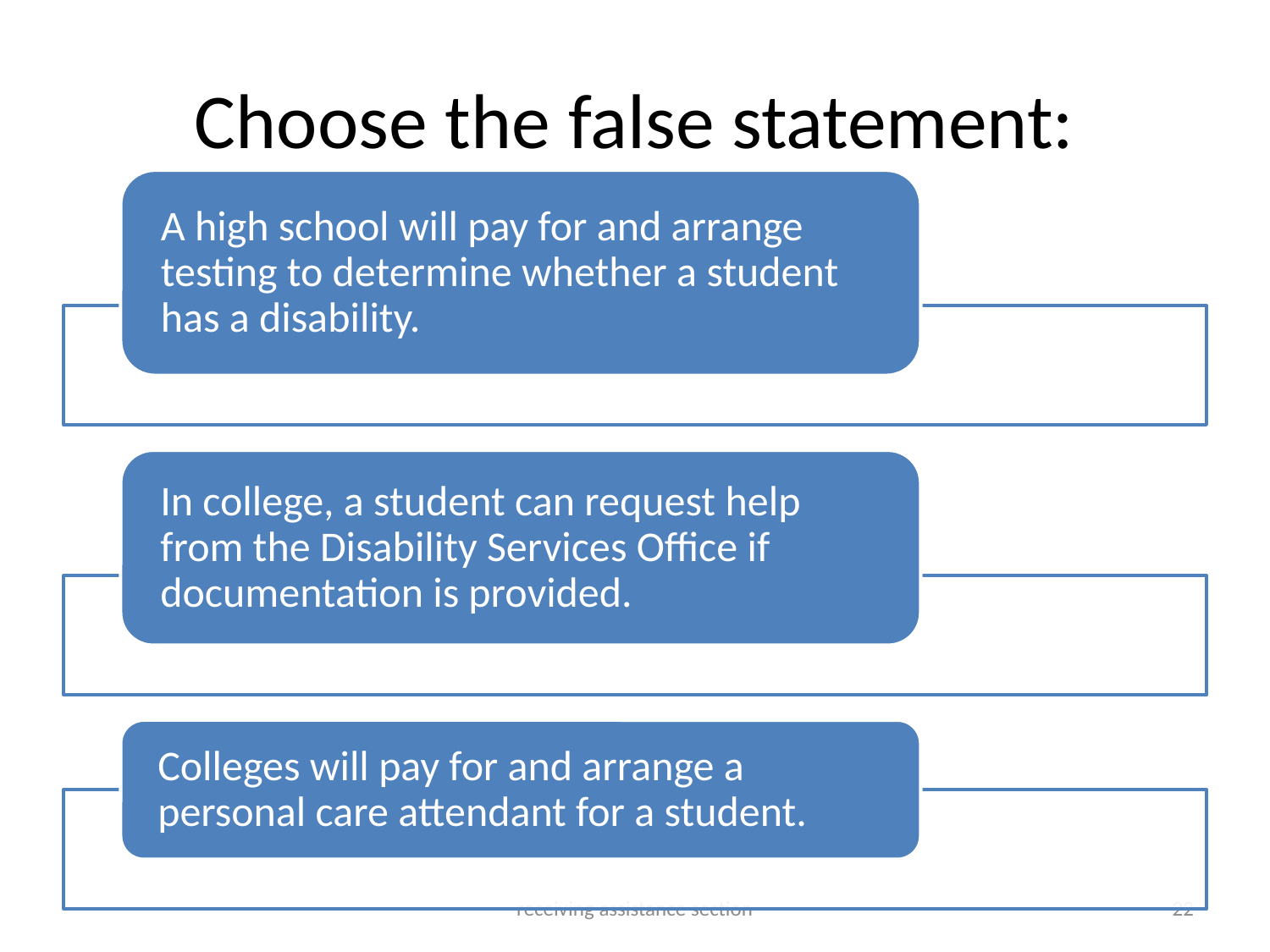

# Choose the false statement:
A high school will pay for and arrange testing to determine whether a student has a disability.
In college, a student can request help from the Disability Services Office if documentation is provided.
Colleges will pay for and arrange a personal care attendant for a student.
receiving assistance section
22